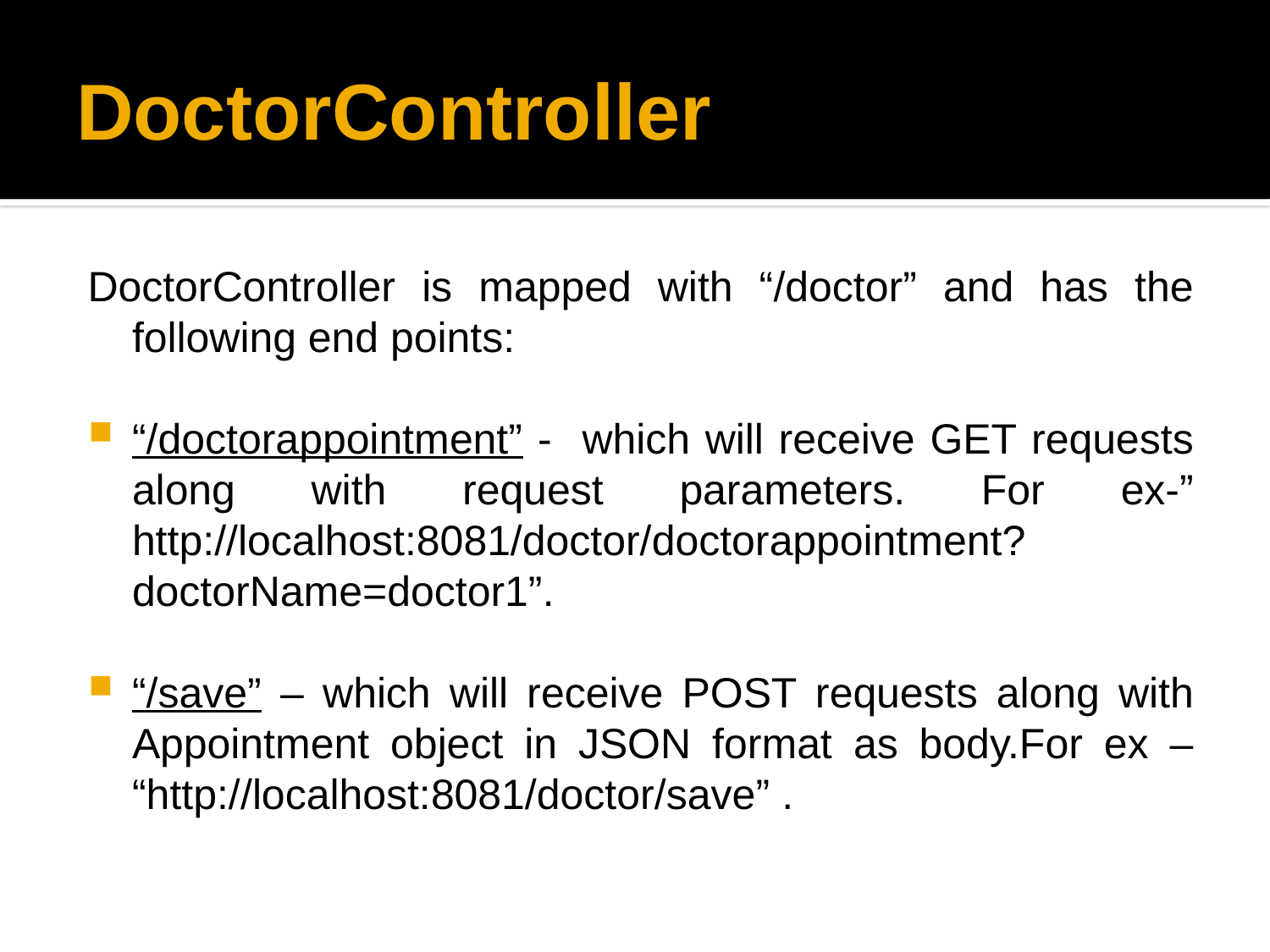

# DoctorController
DoctorController is mapped with “/doctor” and has the following end points:

“/doctorappointment” -  which will receive GET requests along with request parameters. For ex-” http://localhost:8081/doctor/doctorappointment?doctorName=doctor1”.

“/save” – which will receive POST requests along with Appointment object in JSON format as body.For ex – “http://localhost:8081/doctor/save” .